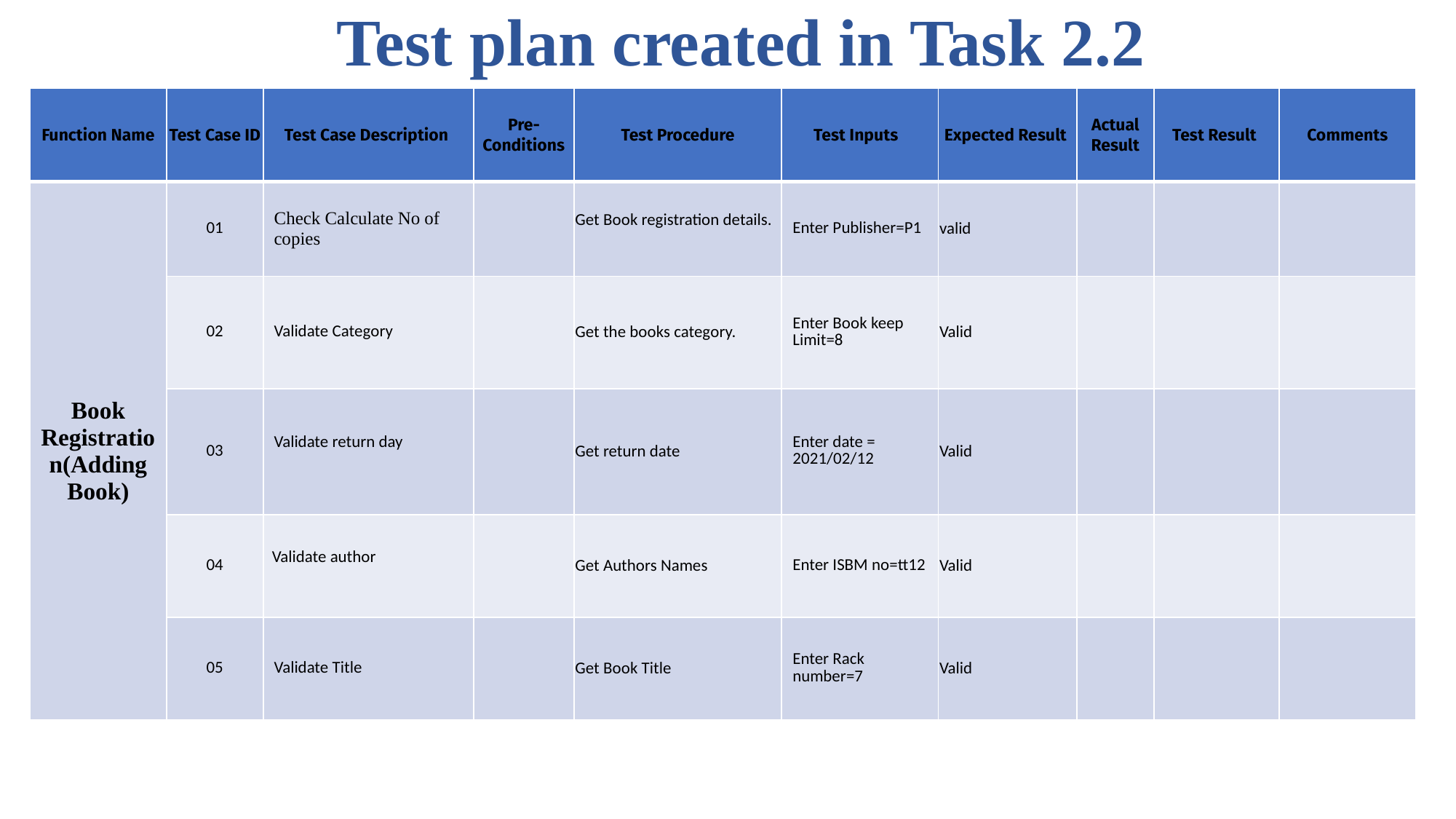

# Test plan created in Task 2.2
| Function Name | Test Case ID | Test Case Description | Pre-Conditions | Test Procedure | Test Inputs | Expected Result | Actual Result | Test Result | Comments |
| --- | --- | --- | --- | --- | --- | --- | --- | --- | --- |
| Book Registration(Adding Book) | 01 | Check Calculate No of copies |  | Get Book registration details. | Enter Publisher=P1 | valid |  |  |  |
| Calculate approved leaves | 02 | Validate Category |  | Get the books category. | Enter Book keep Limit=8 | Valid |  |  |  |
| Calculate approved leaves | 03 | Validate return day |  | Get return date | Enter date = 2021/02/12 | Valid |  |  |  |
| Calculate approved leaves | 04 | Validate author |  | Get Authors Names | Enter ISBM no=tt12 | Valid |  |  |  |
|  | 05 | Validate Title |  | Get Book Title | Enter Rack number=7 | Valid |  |  |  |